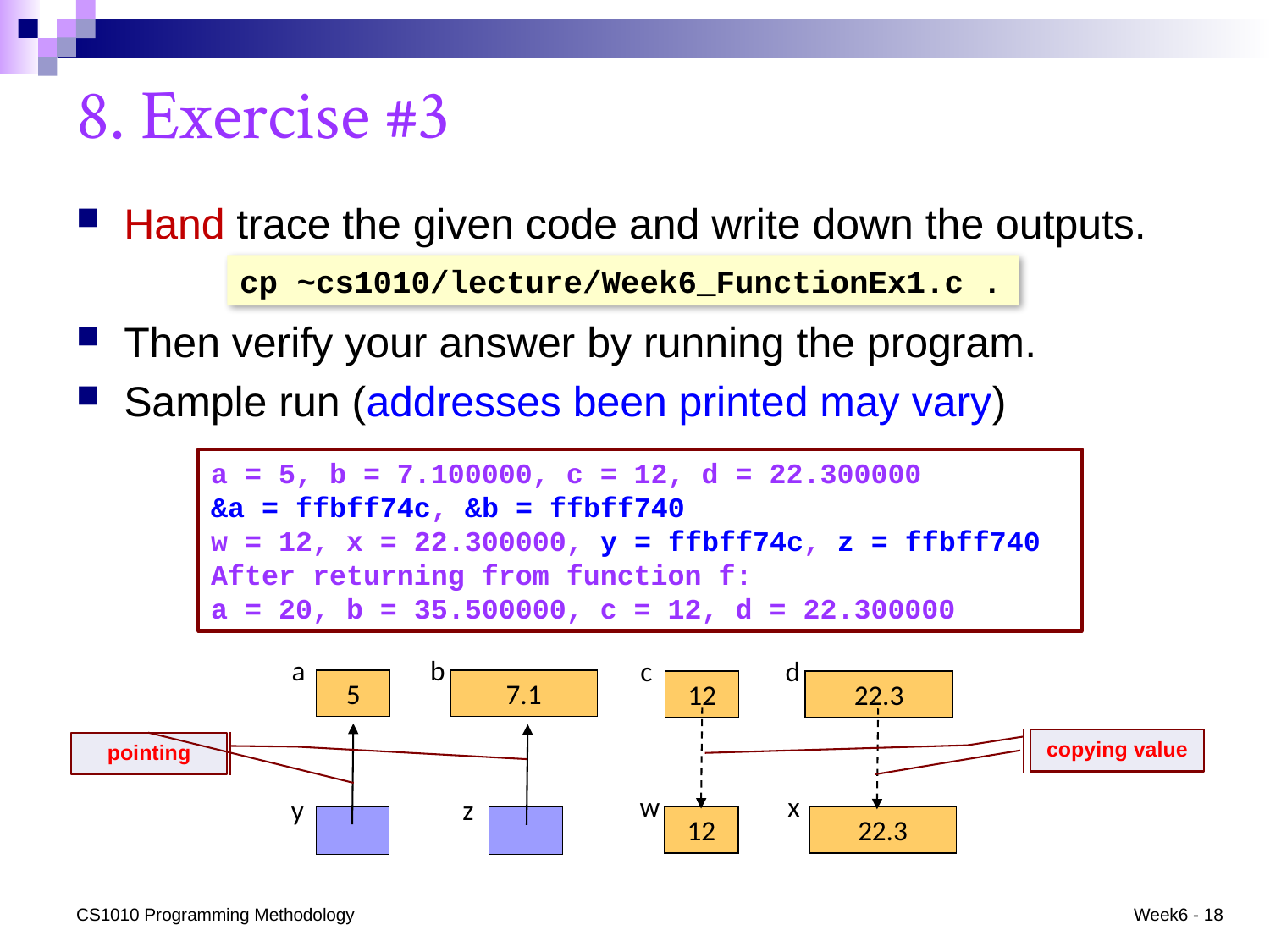

# 8. Exercise #3
Hand trace the given code and write down the outputs.

Then verify your answer by running the program.
Sample run (addresses been printed may vary)
cp ~cs1010/lecture/Week6_FunctionEx1.c .
a = 5, b = 7.100000, c = 12, d = 22.300000
&a = ffbff74c, &b = ffbff740
w = 12, x = 22.300000, y = ffbff74c, z = ffbff740
After returning from function f:
a = 20, b = 35.500000, c = 12, d = 22.300000
a
5
b
7.1
c
12
d
22.3
copying value
pointing
w
12
x
22.3
y

z

CS1010 Programming Methodology
Week6 - 18